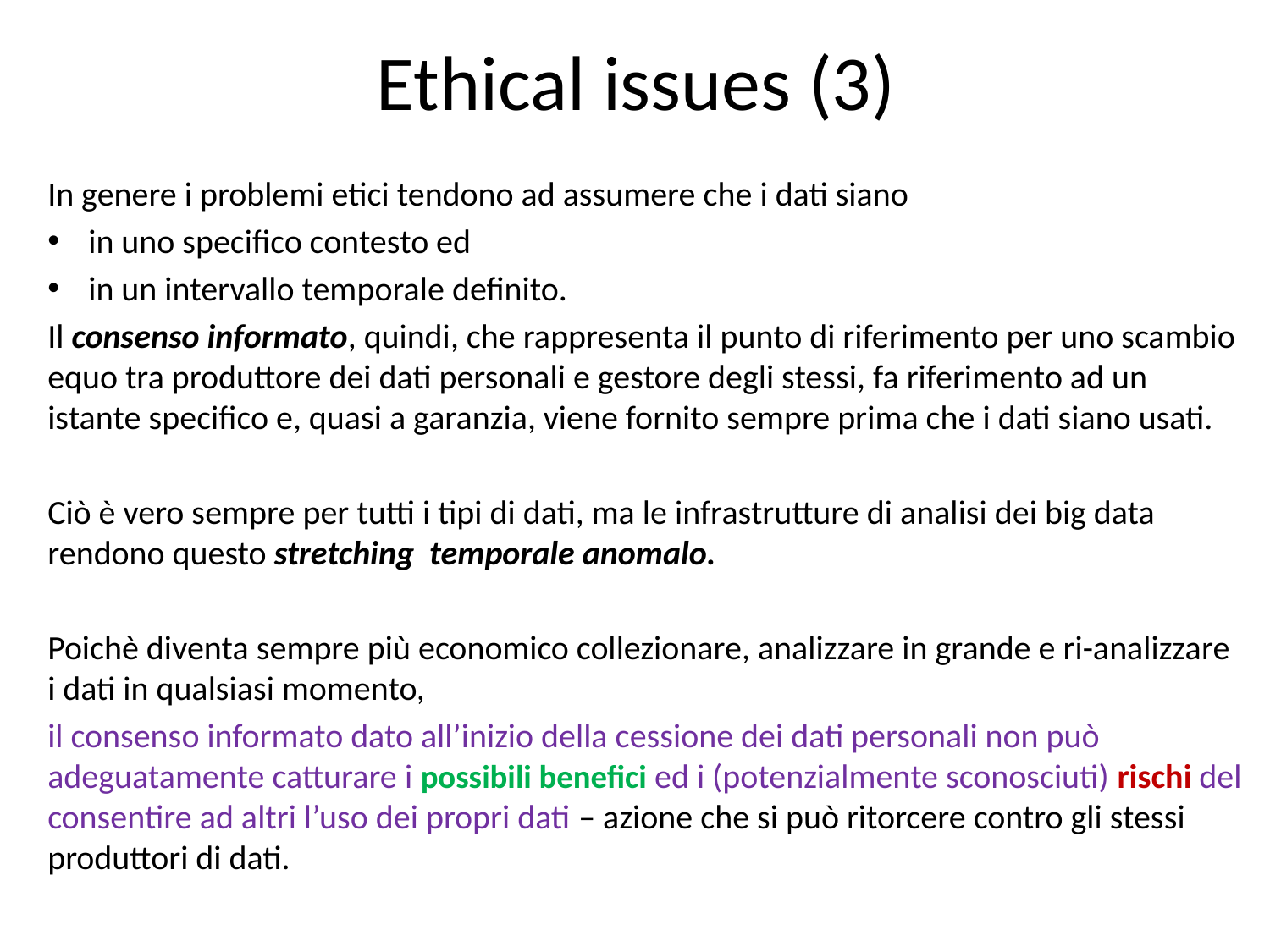

# Ethical issues (3)
In genere i problemi etici tendono ad assumere che i dati siano
in uno specifico contesto ed
in un intervallo temporale definito.
Il consenso informato, quindi, che rappresenta il punto di riferimento per uno scambio equo tra produttore dei dati personali e gestore degli stessi, fa riferimento ad un istante specifico e, quasi a garanzia, viene fornito sempre prima che i dati siano usati.

Ciò è vero sempre per tutti i tipi di dati, ma le infrastrutture di analisi dei big data rendono questo stretching  temporale anomalo.

Poichè diventa sempre più economico collezionare, analizzare in grande e ri-analizzare i dati in qualsiasi momento,
il consenso informato dato all’inizio della cessione dei dati personali non può adeguatamente catturare i possibili benefici ed i (potenzialmente sconosciuti) rischi del consentire ad altri l’uso dei propri dati – azione che si può ritorcere contro gli stessi produttori di dati.